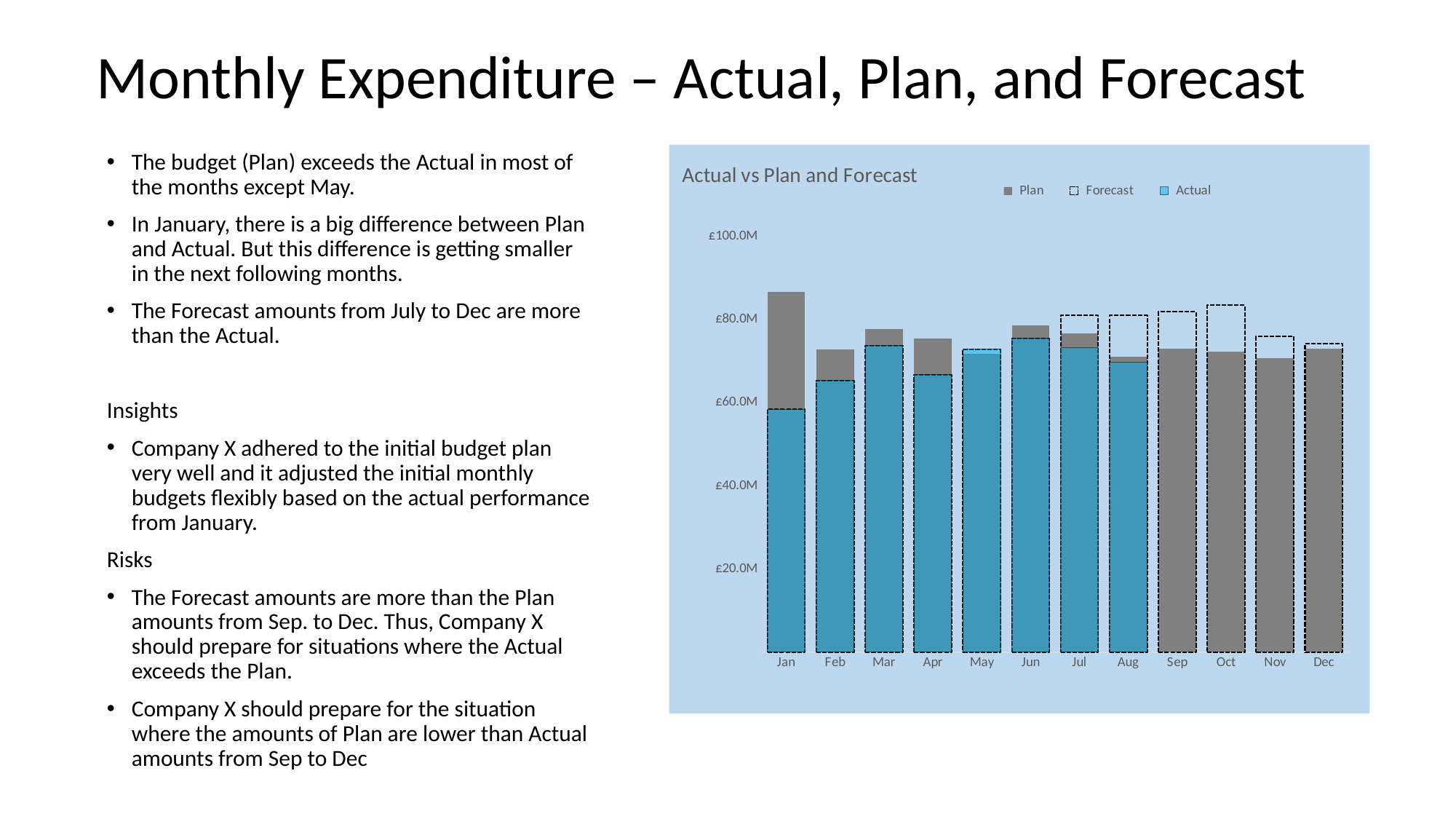

# Monthly Expenditure – Actual, Plan, and Forecast

### Chart: Actual vs Plan and Forecast

| Category |  Plan |  Forecast |  Actual |
|---|---|---|---|
| Jan | 86708487.64999984 | 58459736.77000001 | 58459736.77000001 |
| Feb | 72896037.74000001 | 65354616.0 | 65354616.0 |
| Mar | 77824807.8399999 | 73793454.78999995 | 73793454.78999995 |
| Apr | 75495932.38999988 | 66731363.57999994 | 66731363.57999994 |
| May | 71768203.38999999 | 72852082.32000007 | 72852082.32000007 |
| Jun | 78703595.14999993 | 75502547.13999984 | 75502547.13999984 |
| Jul | 76785542.54999994 | 81083495.25729993 | 73206940.64999995 |
| Aug | 71123330.99000005 | 81042382.95039995 | 69830420.43999988 |
| Sep | 73104219.43999994 | 81939912.81059994 | None |
| Oct | 72282594.68999998 | 83500255.86009991 | None |
| Nov | 70668429.41000001 | 76048024.67379996 | None |
| Dec | 73041166.66999991 | 74234528.48209995 | None |
The budget (Plan) exceeds the Actual in most of the months except May.
In January, there is a big difference between Plan and Actual. But this difference is getting smaller in the next following months.
The Forecast amounts from July to Dec are more than the Actual.

Insights
Company X adhered to the initial budget plan very well and it adjusted the initial monthly budgets flexibly based on the actual performance from January.
Risks
The Forecast amounts are more than the Plan amounts from Sep. to Dec. Thus, Company X should prepare for situations where the Actual exceeds the Plan.
Company X should prepare for the situation where the amounts of Plan are lower than Actual amounts from Sep to Dec